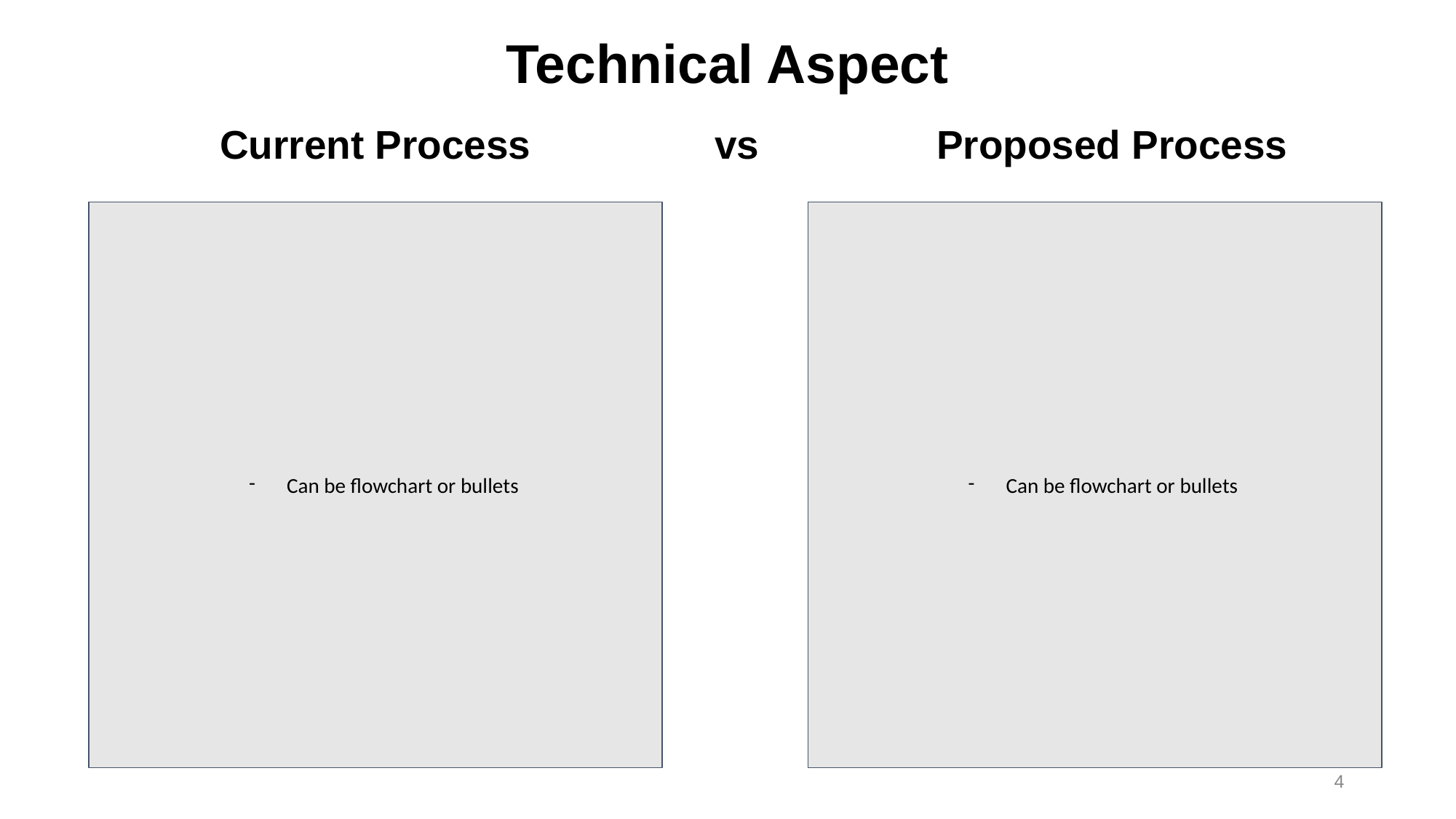

# Technical Aspect
Current Process
vs
Proposed Process
Can be flowchart or bullets
Can be flowchart or bullets
4